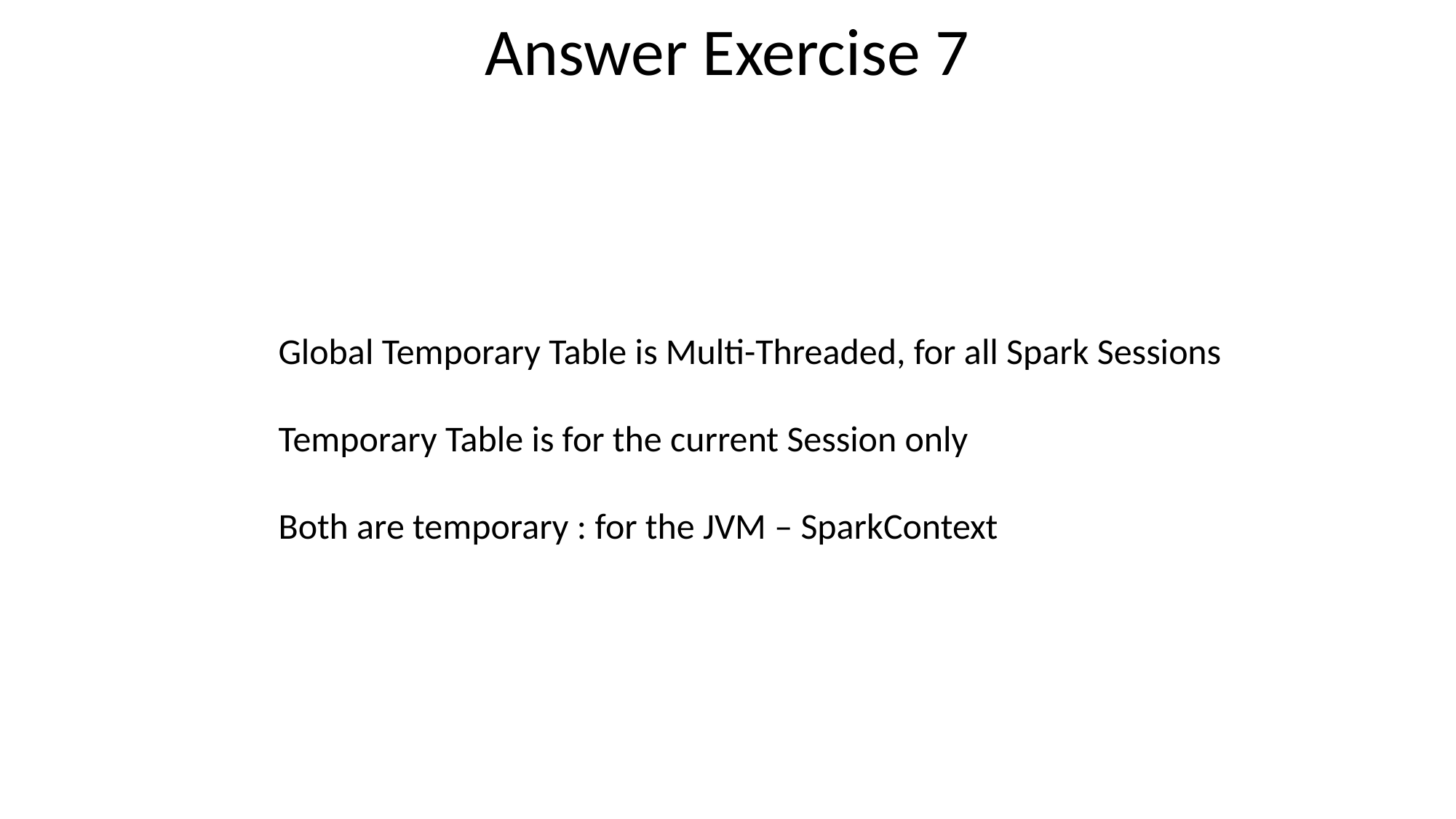

# Answer Exercise 7
Global Temporary Table is Multi-Threaded, for all Spark Sessions

Temporary Table is for the current Session only

Both are temporary : for the JVM – SparkContext